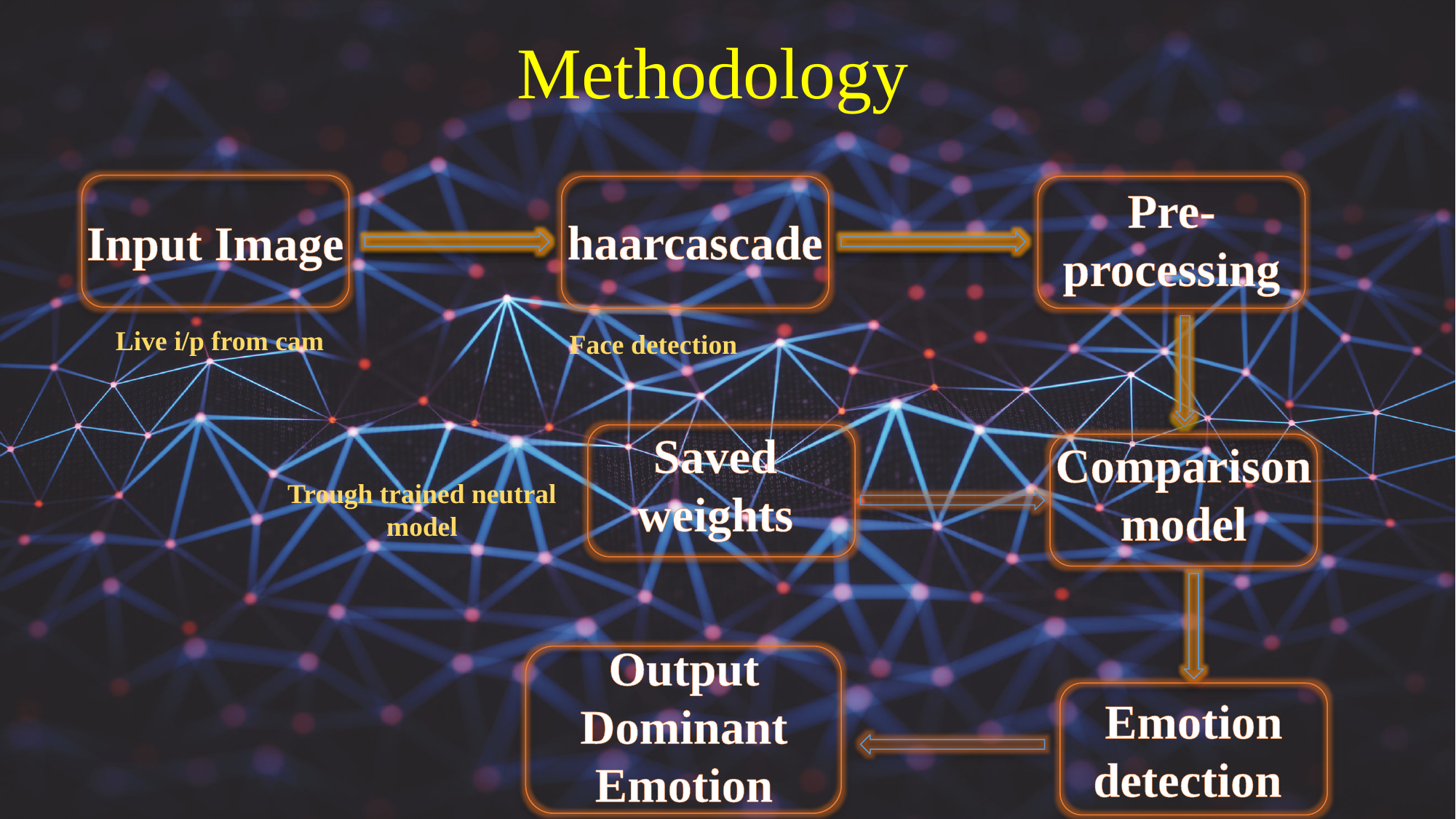

# Methodology
Pre-processing

haarcascade
Input Image

Live i/p from cam
Face detection

Saved
weights

Comparison model

Trough trained neutral model

Output
Dominant Emotion

Emotion detection